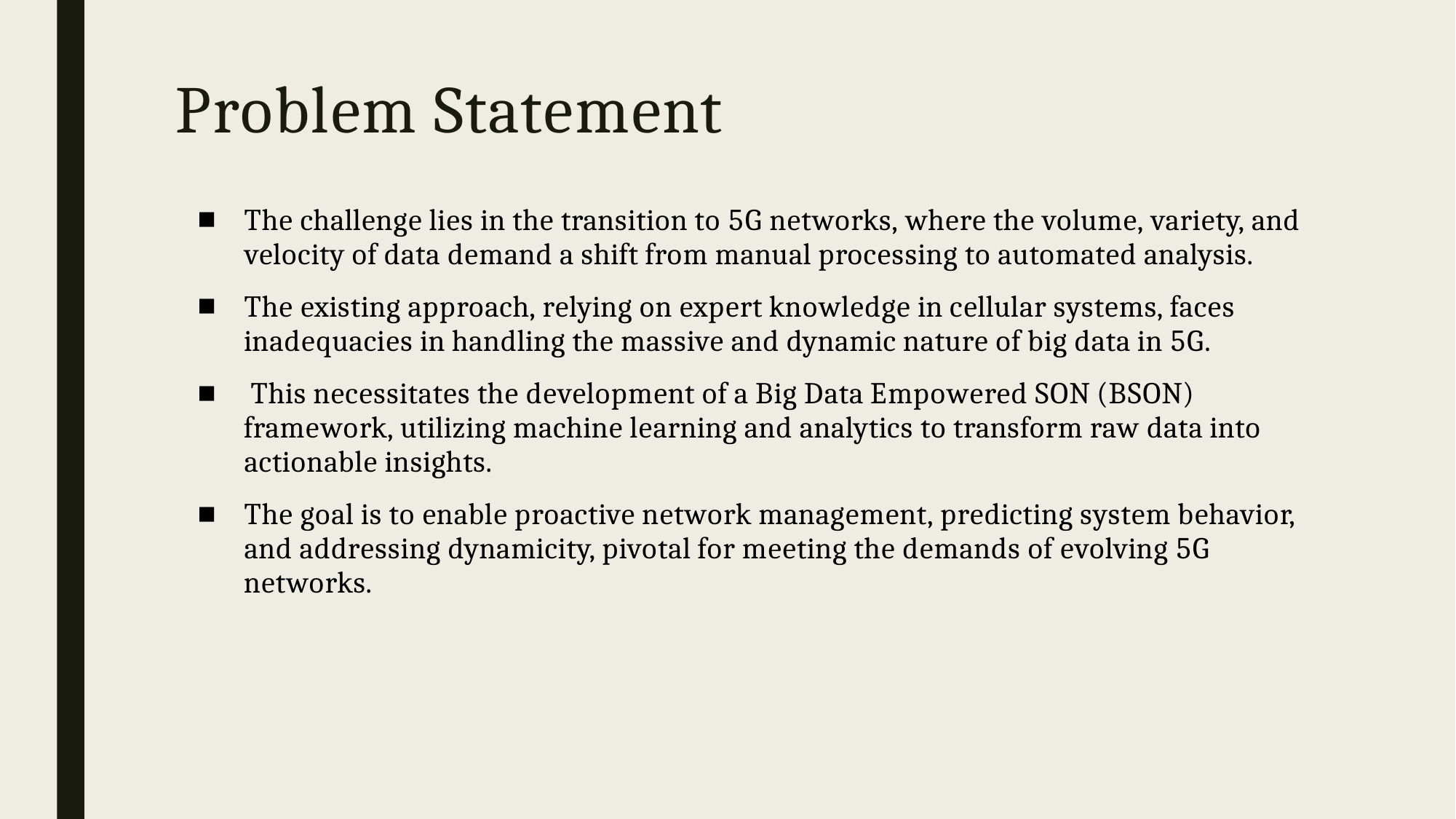

# Problem Statement
The challenge lies in the transition to 5G networks, where the volume, variety, and velocity of data demand a shift from manual processing to automated analysis.
The existing approach, relying on expert knowledge in cellular systems, faces inadequacies in handling the massive and dynamic nature of big data in 5G.
 This necessitates the development of a Big Data Empowered SON (BSON) framework, utilizing machine learning and analytics to transform raw data into actionable insights.
The goal is to enable proactive network management, predicting system behavior, and addressing dynamicity, pivotal for meeting the demands of evolving 5G networks.